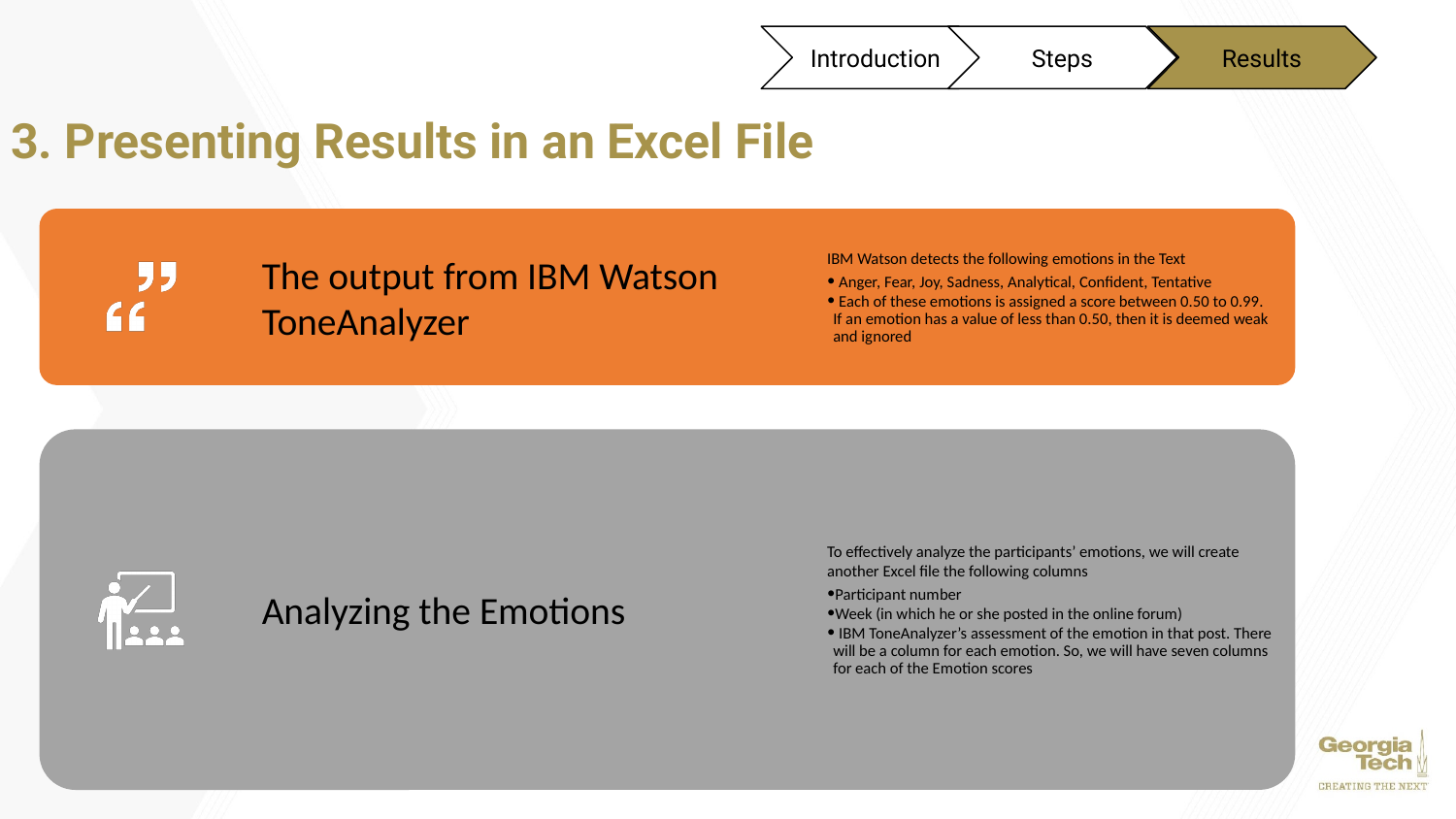

Introduction
Steps
Results
# 3. Presenting Results in an Excel File

The output from IBM Watson ToneAnalyzer

IBM Watson detects the following emotions in the Text
 Anger, Fear, Joy, Sadness, Analytical, Confident, Tentative
 Each of these emotions is assigned a score between 0.50 to 0.99. If an emotion has a value of less than 0.50, then it is deemed weak and ignored

Analyzing the Emotions

To effectively analyze the participants’ emotions, we will create another Excel file the following columns
Participant number
Week (in which he or she posted in the online forum)
 IBM ToneAnalyzer’s assessment of the emotion in that post. There will be a column for each emotion. So, we will have seven columns for each of the Emotion scores